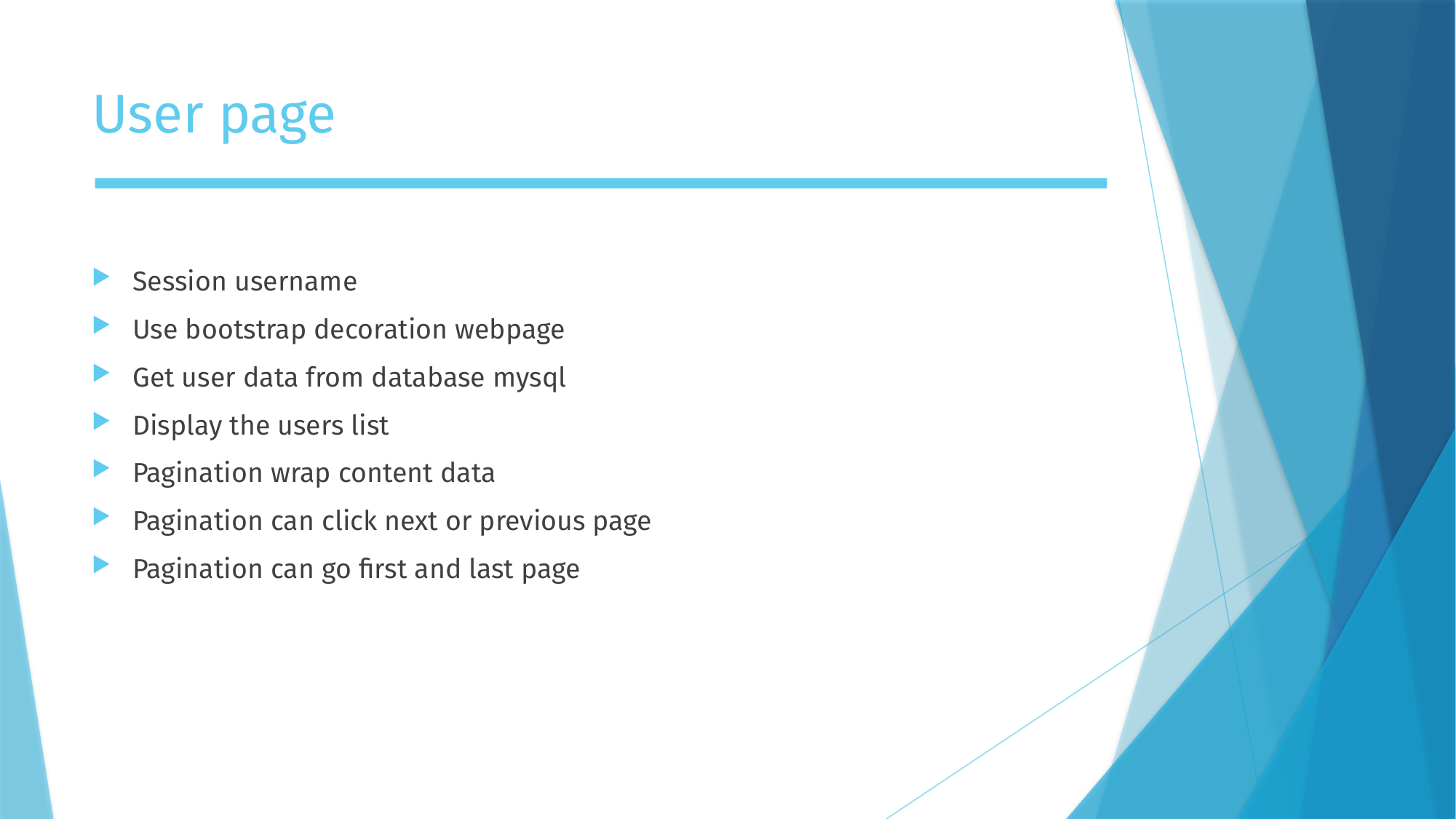

# User page

Session username
Use bootstrap decoration webpage
Get user data from database mysql
Display the users list
Pagination wrap content data
Pagination can click next or previous page
Pagination can go first and last page